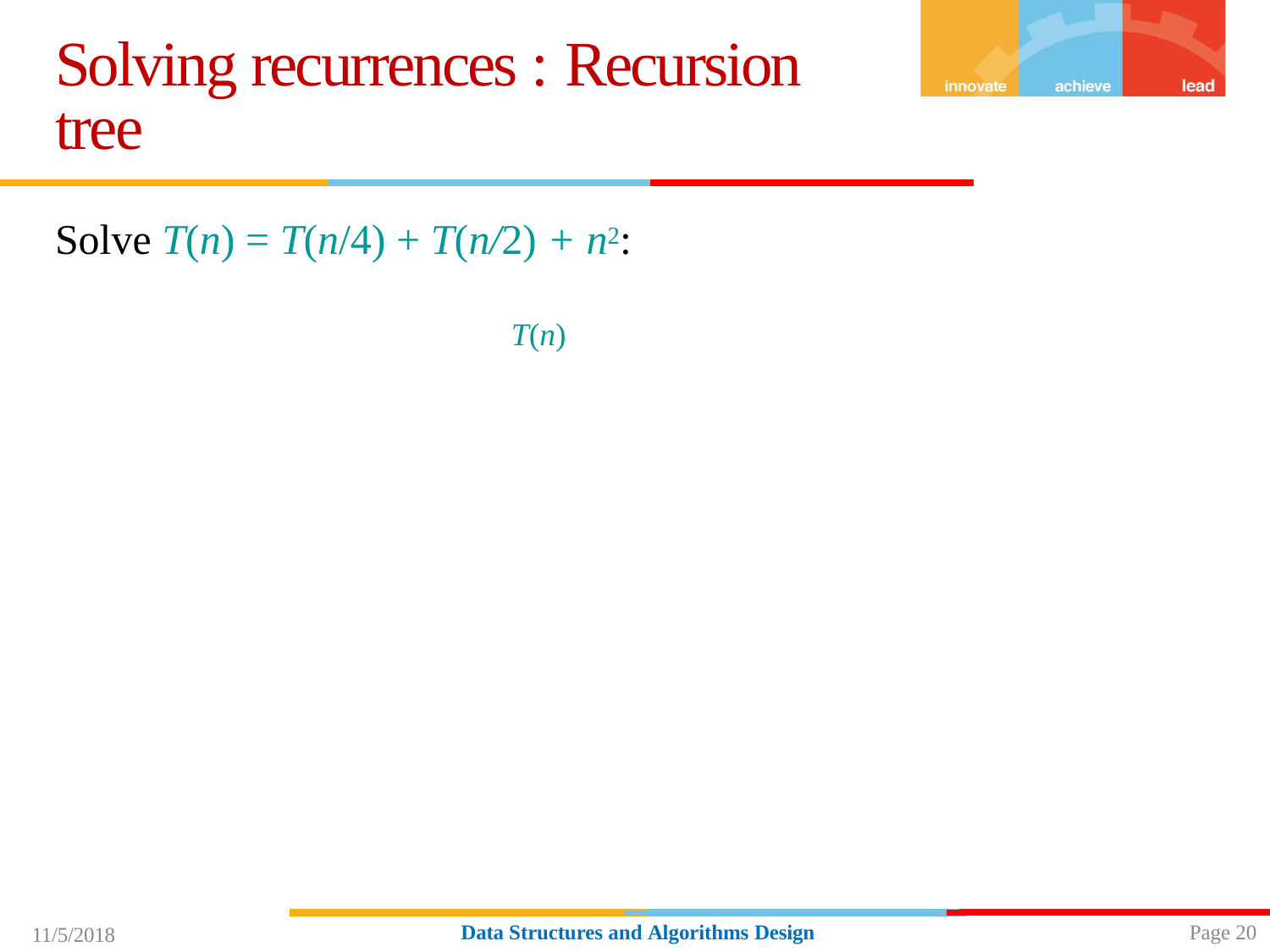

# Solving recurrences : Recursion tree
Solve T(n) = T(n/4) + T(n/2) + n2:

T(n)
Page 20
Data Structures and Algorithms Design
11/5/2018